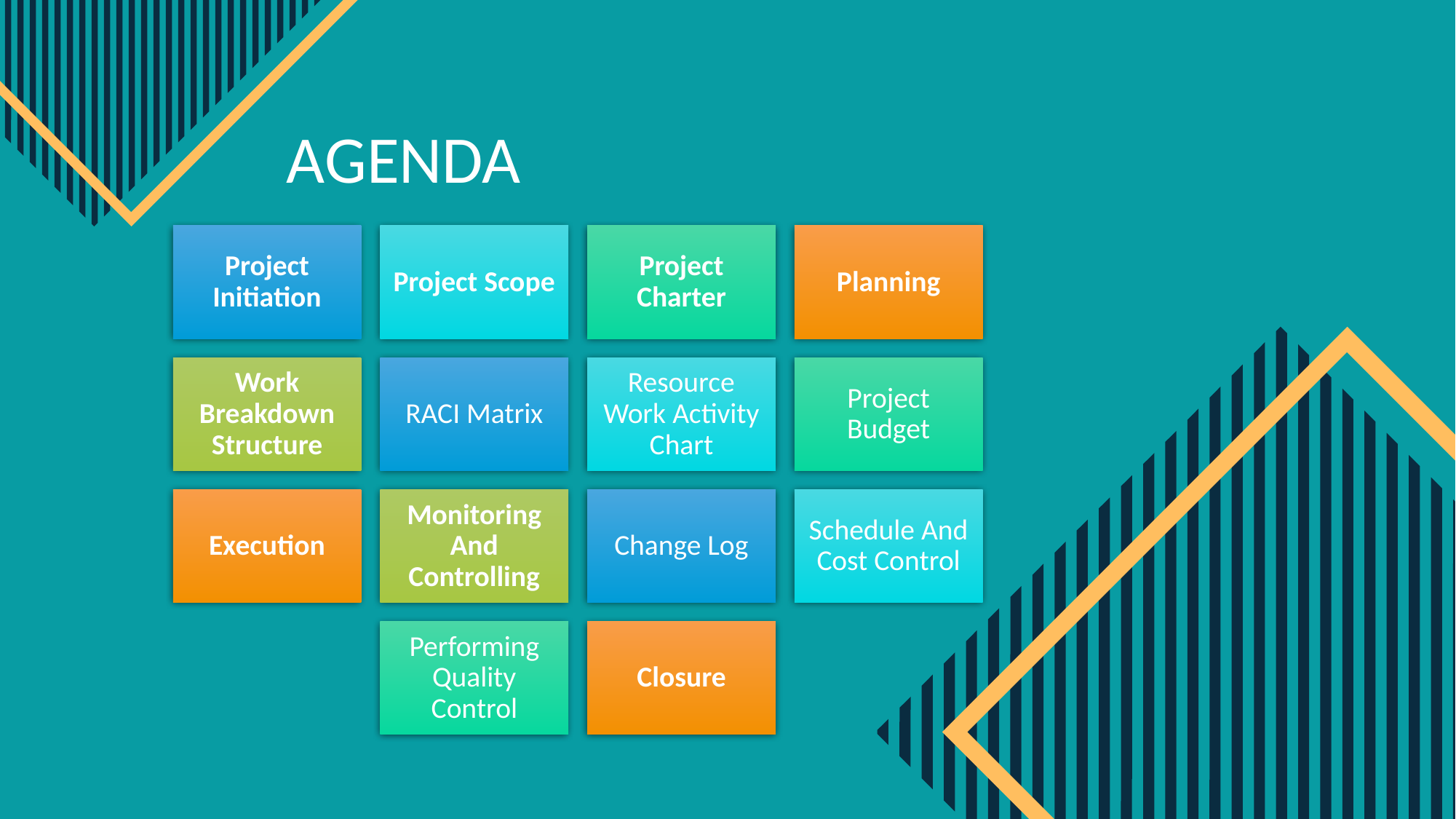

AGENDA
Project Initiation
Project Scope
Project Charter
Planning
Work Breakdown Structure
RACI Matrix
Resource Work Activity Chart
Project Budget
Execution
Monitoring And Controlling
Change Log
Schedule And Cost Control
Performing Quality Control
Closure